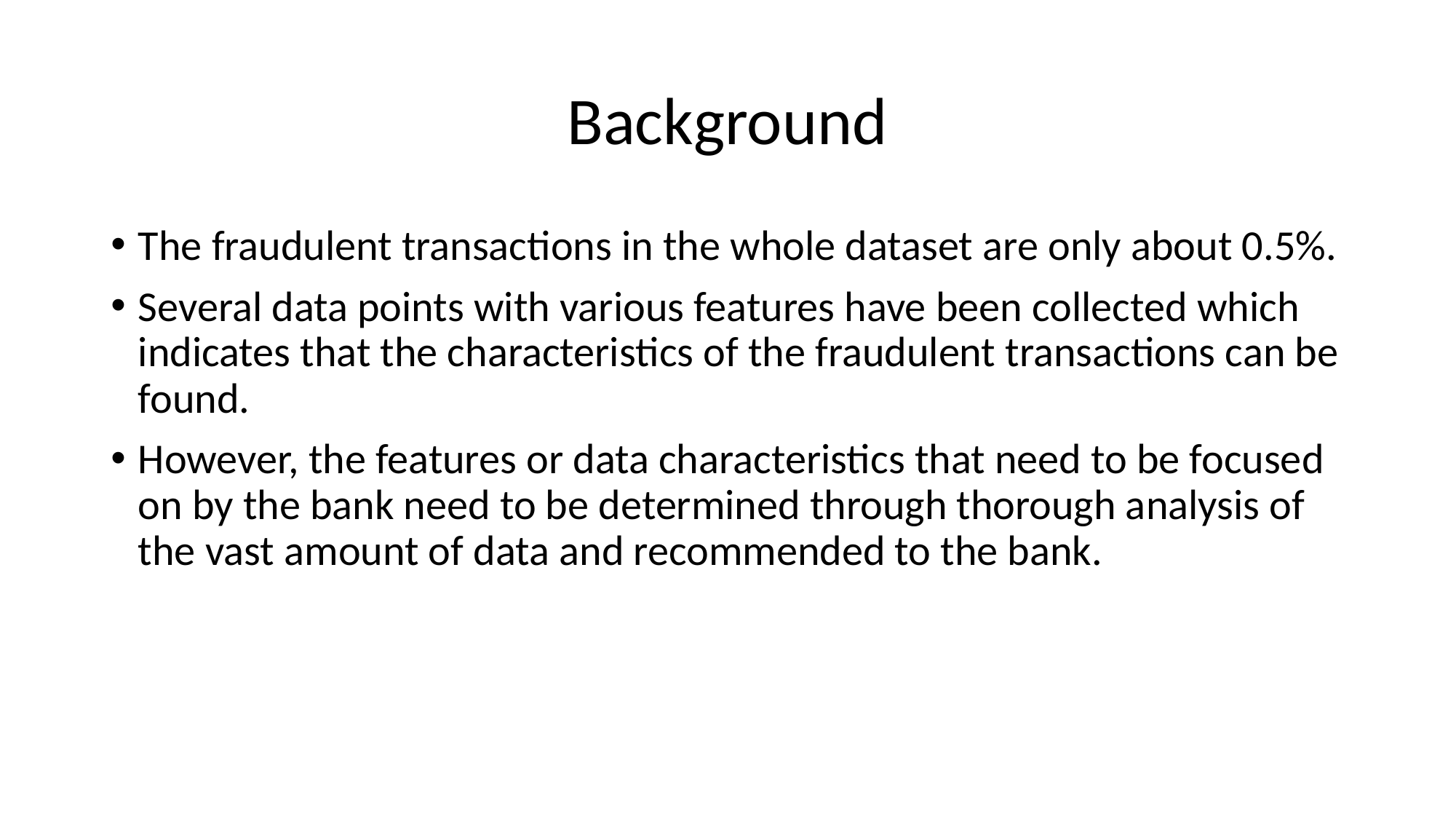

# Background
The fraudulent transactions in the whole dataset are only about 0.5%.
Several data points with various features have been collected which indicates that the characteristics of the fraudulent transactions can be found.
However, the features or data characteristics that need to be focused on by the bank need to be determined through thorough analysis of the vast amount of data and recommended to the bank.